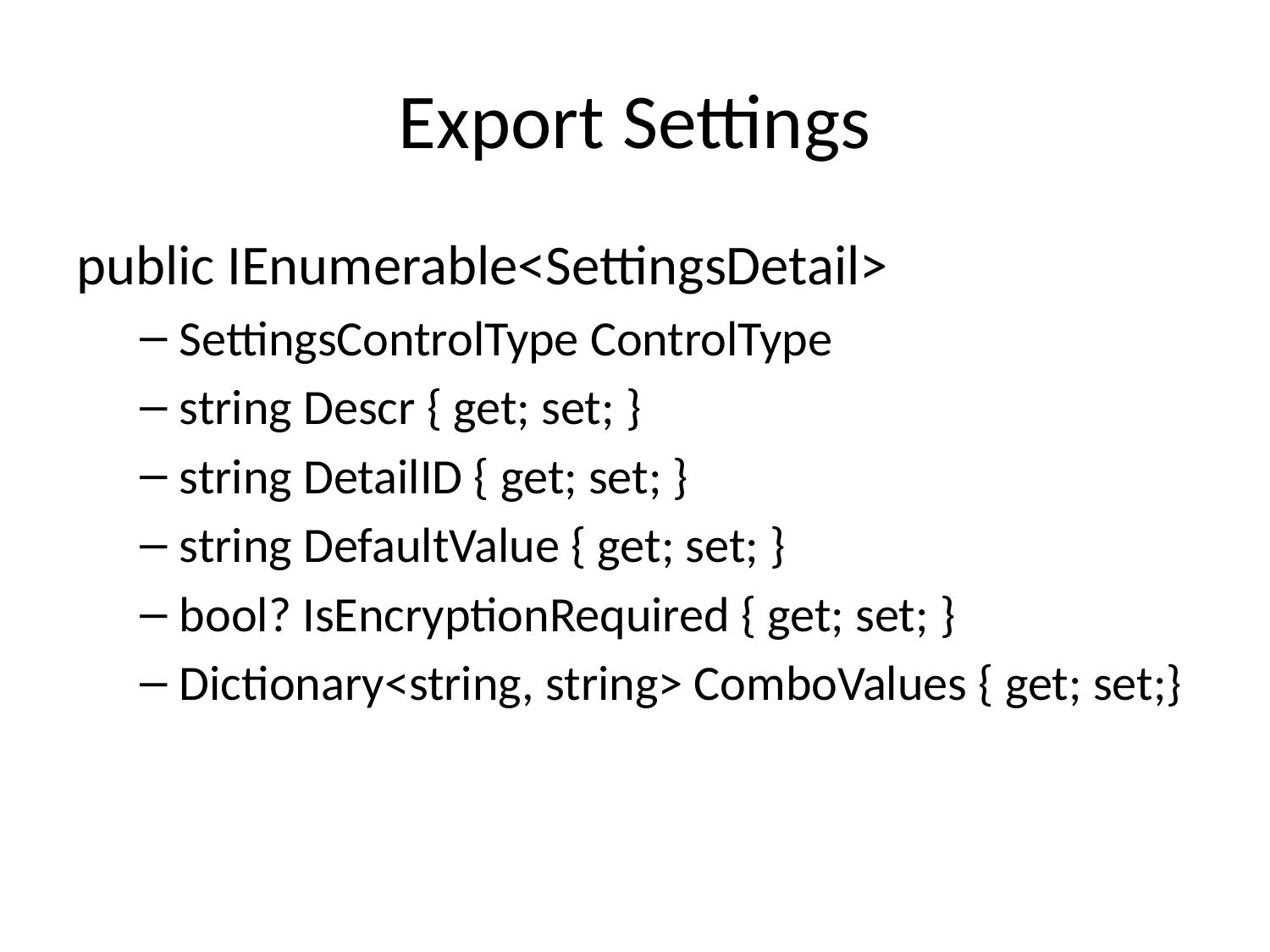

# Export Settings
public IEnumerable<SettingsDetail>
SettingsControlType ControlType
string Descr { get; set; }
string DetailID { get; set; }
string DefaultValue { get; set; }
bool? IsEncryptionRequired { get; set; }
Dictionary<string, string> ComboValues { get; set;}